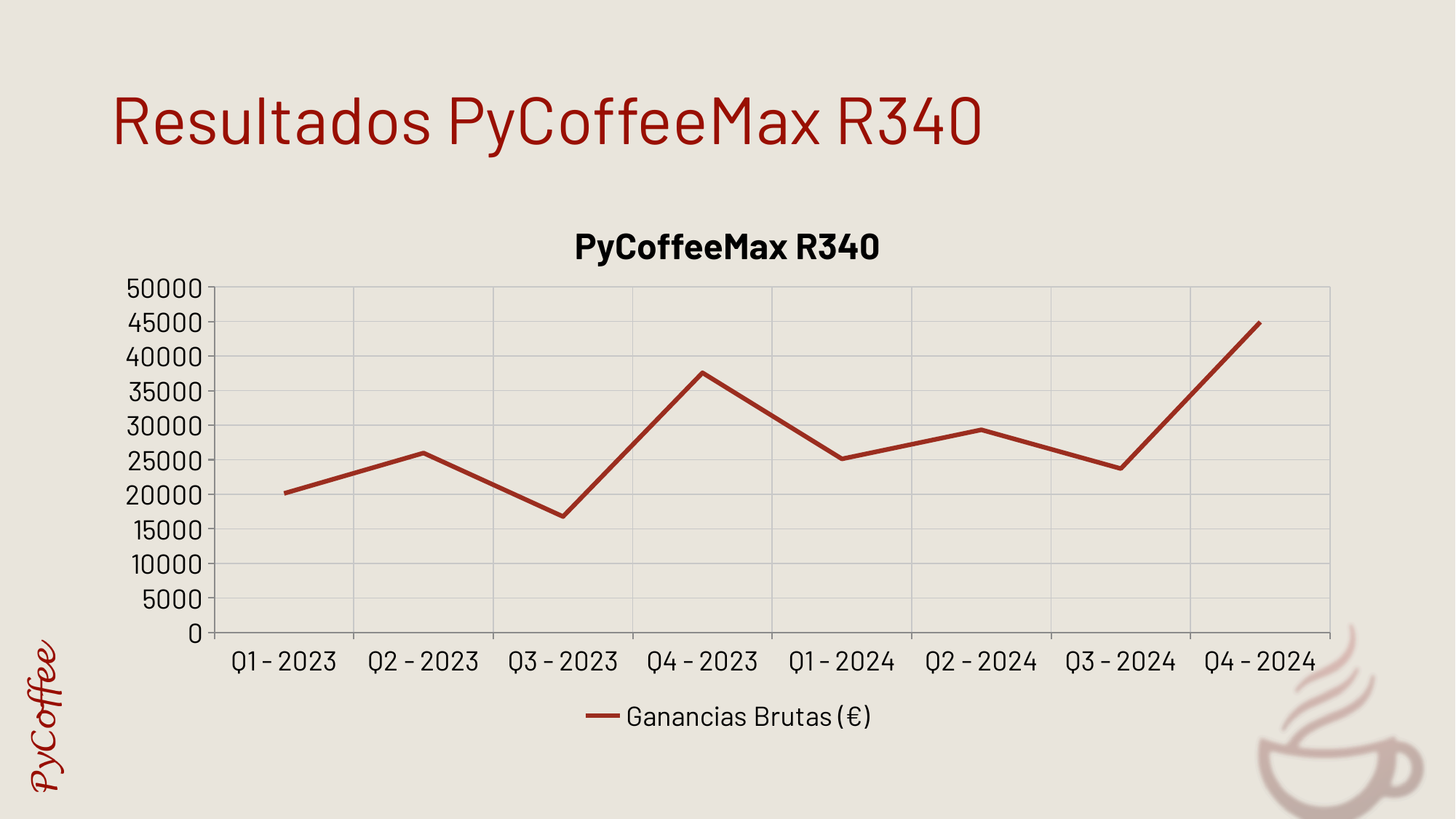

# Resultados PyCoffeeMax R340

PyCoffeeMax R340

### Chart

| Category | Ganancias Brutas (€) |
|---|---|
| Q1 - 2023 | 20124.0 |
| Q2 - 2023 | 25972.0 |
| Q3 - 2023 | 16770.0 |
| Q4 - 2023 | 37582.0 |
| Q1 - 2024 | 25116.0 |
| Q2 - 2024 | 29328.0 |
| Q3 - 2024 | 23712.0 |
| Q4 - 2024 | 44928.0 |